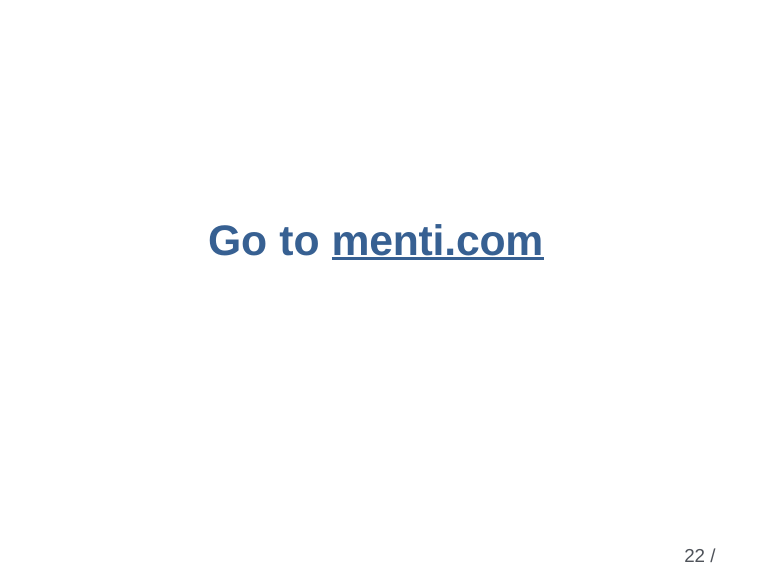

# Go to menti.com
22 / 31